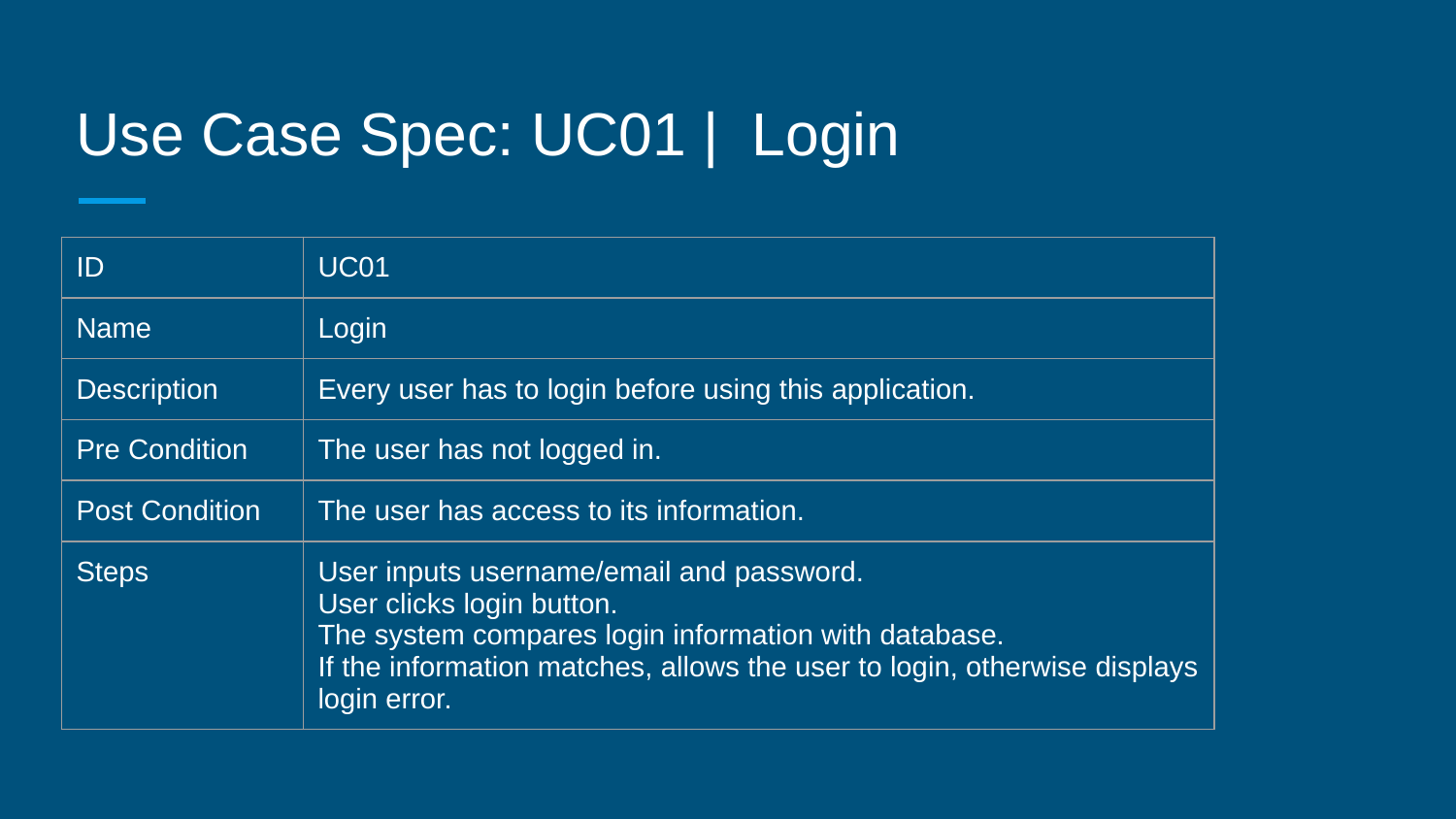

# Use Case Spec: UC01 |  Login
| ID | UC01 |
| --- | --- |
| Name | Login |
| Description | Every user has to login before using this application. |
| Pre Condition | The user has not logged in. |
| Post Condition | The user has access to its information. |
| Steps | User inputs username/email and password. User clicks login button. The system compares login information with database. If the information matches, allows the user to login, otherwise displays login error. |